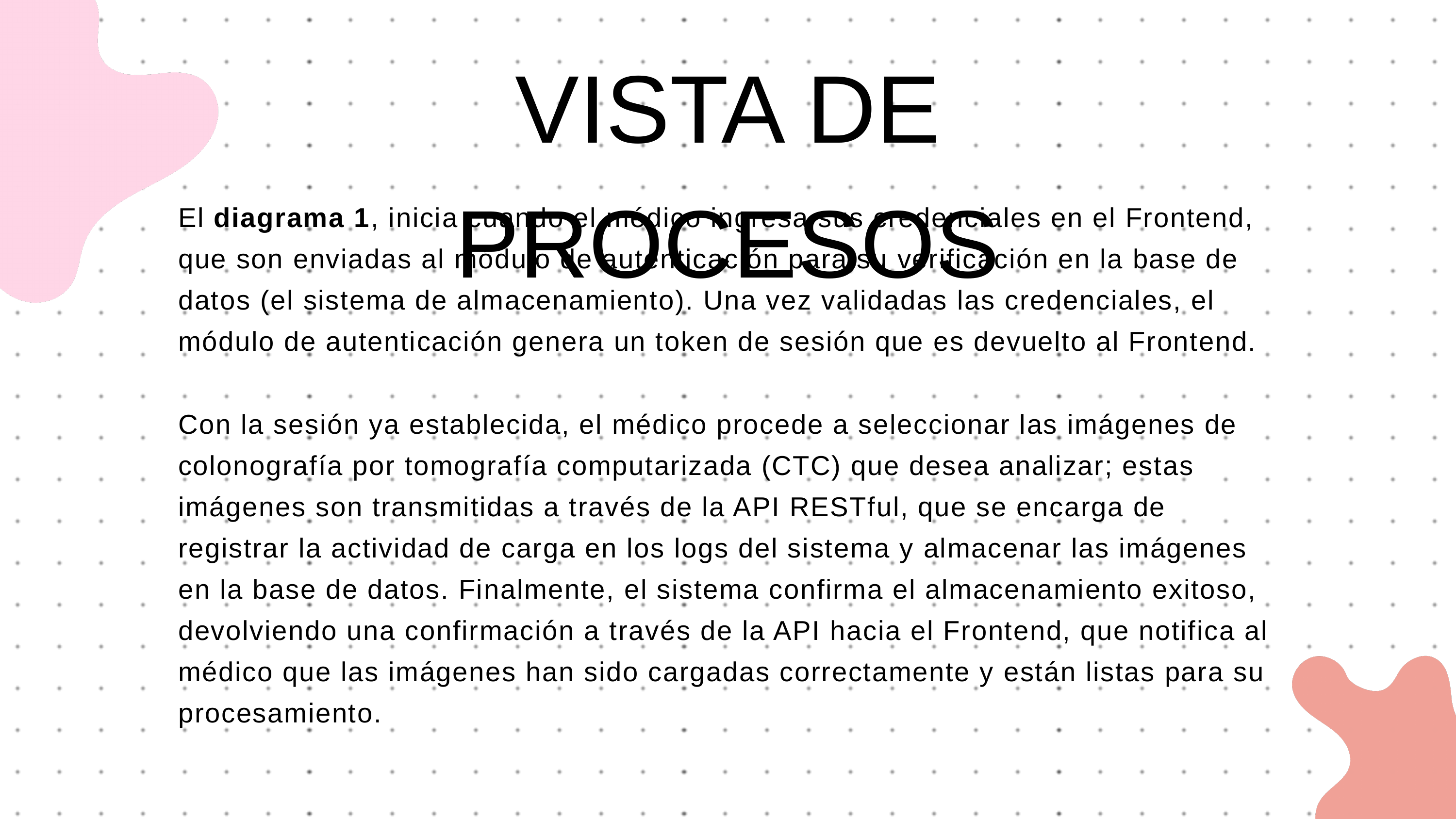

VISTA DE PROCESOS
El diagrama 1, inicia cuando el médico ingresa sus credenciales en el Frontend, que son enviadas al módulo de autenticación para su verificación en la base de datos (el sistema de almacenamiento). Una vez validadas las credenciales, el módulo de autenticación genera un token de sesión que es devuelto al Frontend.

Con la sesión ya establecida, el médico procede a seleccionar las imágenes de colonografía por tomografía computarizada (CTC) que desea analizar; estas imágenes son transmitidas a través de la API RESTful, que se encarga de registrar la actividad de carga en los logs del sistema y almacenar las imágenes en la base de datos. Finalmente, el sistema confirma el almacenamiento exitoso, devolviendo una confirmación a través de la API hacia el Frontend, que notifica al médico que las imágenes han sido cargadas correctamente y están listas para su procesamiento.